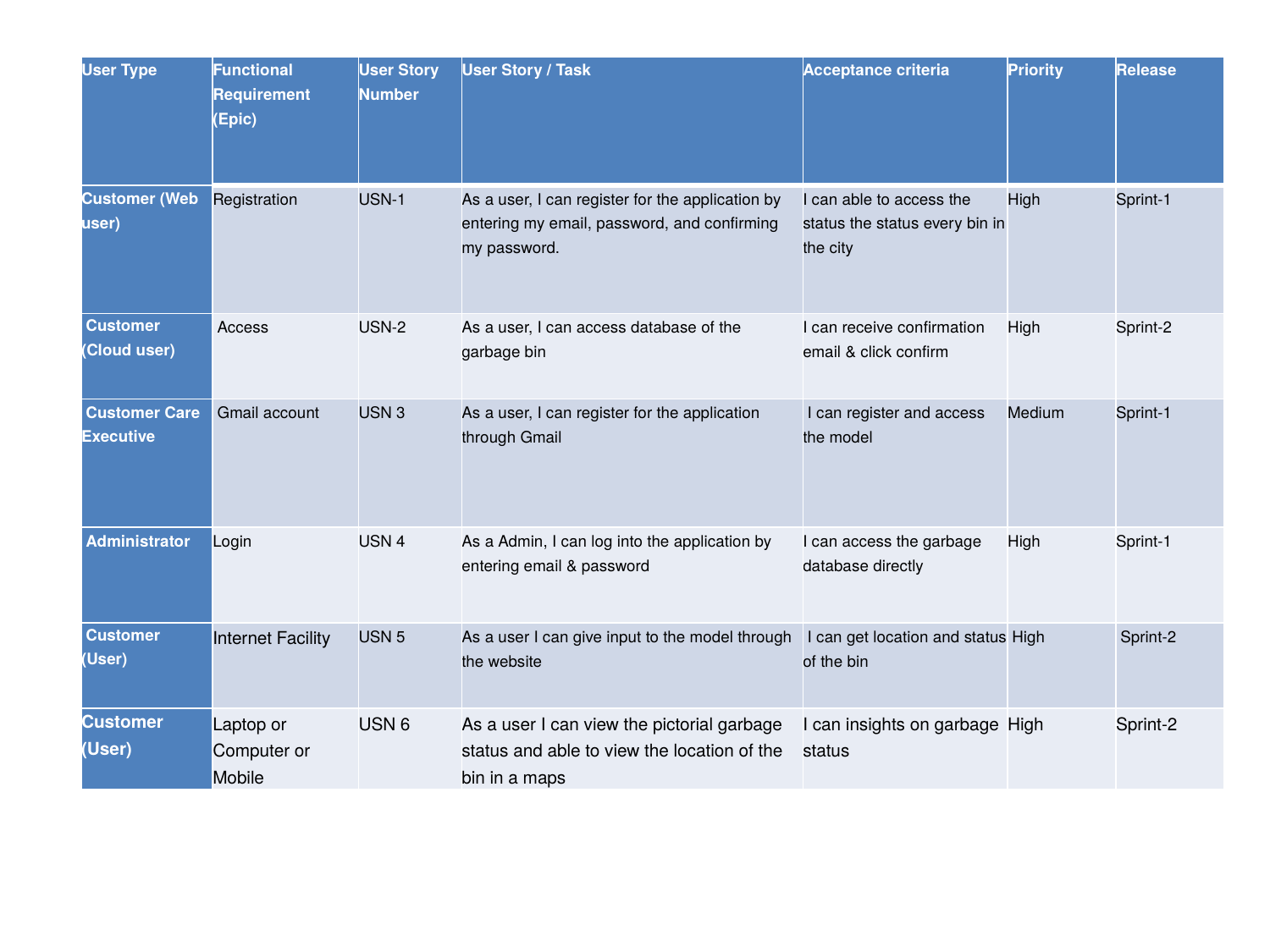

| User Type | Functional Requirement (Epic) | User Story Number | User Story / Task | Acceptance criteria | Priority | Release |
| --- | --- | --- | --- | --- | --- | --- |
| Customer (Web user) | Registration | USN-1 | As a user, I can register for the application by entering my email, password, and confirming my password. | I can able to access the status the status every bin in the city | High | Sprint-1 |
| Customer (Cloud user) | Access | USN-2 | As a user, I can access database of the garbage bin | I can receive confirmation email & click confirm | High | Sprint-2 |
| Customer Care Executive | Gmail account | USN 3 | As a user, I can register for the application through Gmail | I can register and access the model | Medium | Sprint-1 |
| Administrator | Login | USN 4 | As a Admin, I can log into the application by entering email & password | I can access the garbage database directly | High | Sprint-1 |
| Customer (User) | Internet Facility | USN 5 | As a user I can give input to the model through the website | I can get location and status of the bin | High | Sprint-2 |
| Customer (User) | Laptop or Computer or Mobile | USN 6 | As a user I can view the pictorial garbage status and able to view the location of the bin in a maps | I can insights on garbage status | High | Sprint-2 |